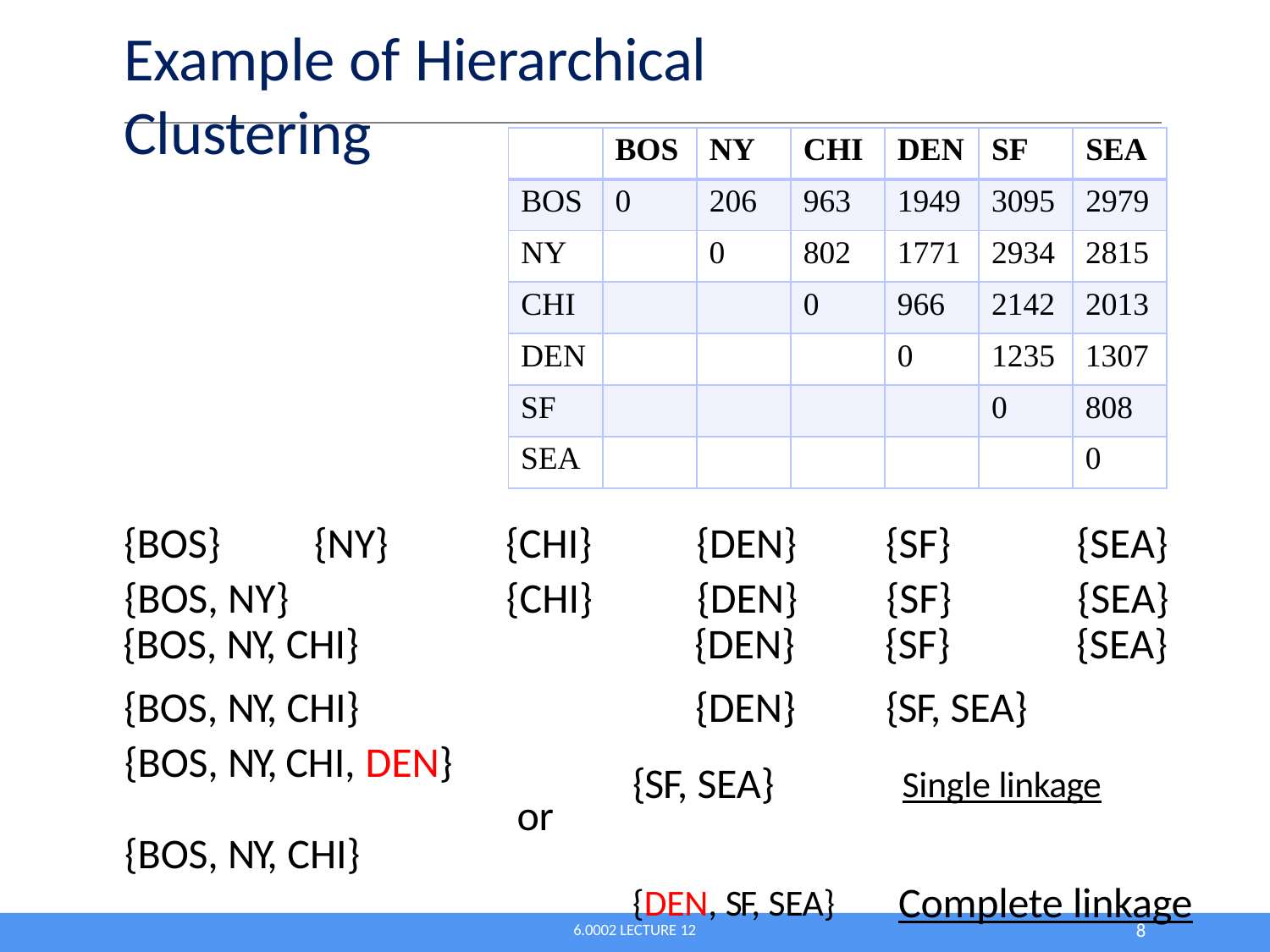

# Example of Hierarchical Clustering

|  | BOS | NY | CHI | DEN | SF | SEA |
| --- | --- | --- | --- | --- | --- | --- |
| BOS | 0 | 206 | 963 | 1949 | 3095 | 2979 |
| NY |  | 0 | 802 | 1771 | 2934 | 2815 |
| CHI |  |  | 0 | 966 | 2142 | 2013 |
| DEN |  |  |  | 0 | 1235 | 1307 |
| SF |  |  |  |  | 0 | 808 |
| SEA |  |  |  |  |  | 0 |
| {BOS} | {NY} | {CHI} | {DEN} | {SF} | {SEA} |
| --- | --- | --- | --- | --- | --- |
| {BOS, NY} |  | {CHI} | {DEN} | {SF} | {SEA} |
| {BOS, NY, CHI} |  | {DEN} |  | {SF} | {SEA} |
| {BOS, NY, CHI} |  | {DEN} |  | {SF, SEA} |  |
{BOS, NY, CHI, DEN}
{BOS, NY, CHI}
{SF, SEA}	Single linkage
{DEN, SF, SEA}	Complete linkage
or
8

6.0002 LECTURE 12